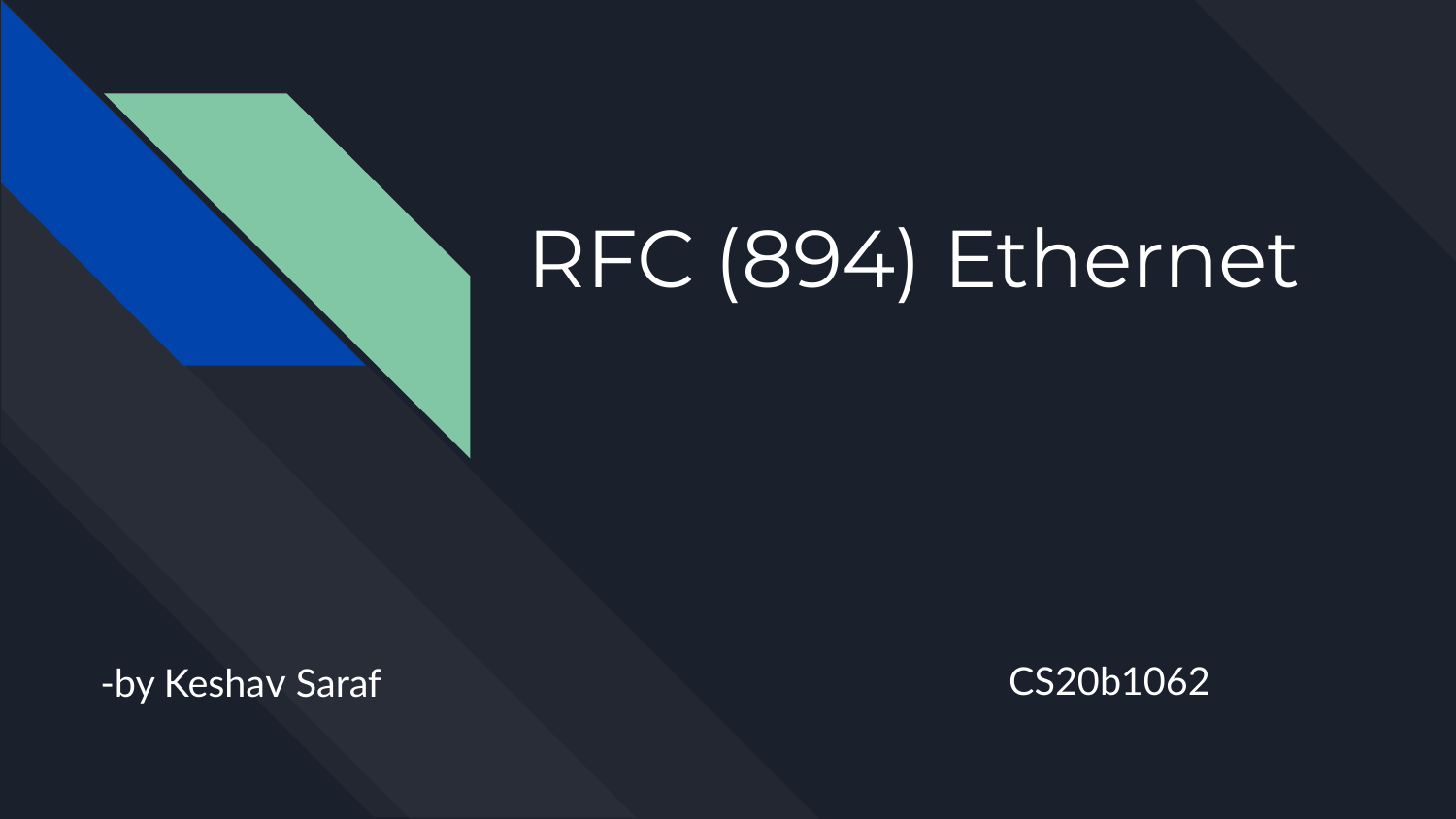

# RFC (894) Ethernet
-by Keshav Saraf
CS20b1062